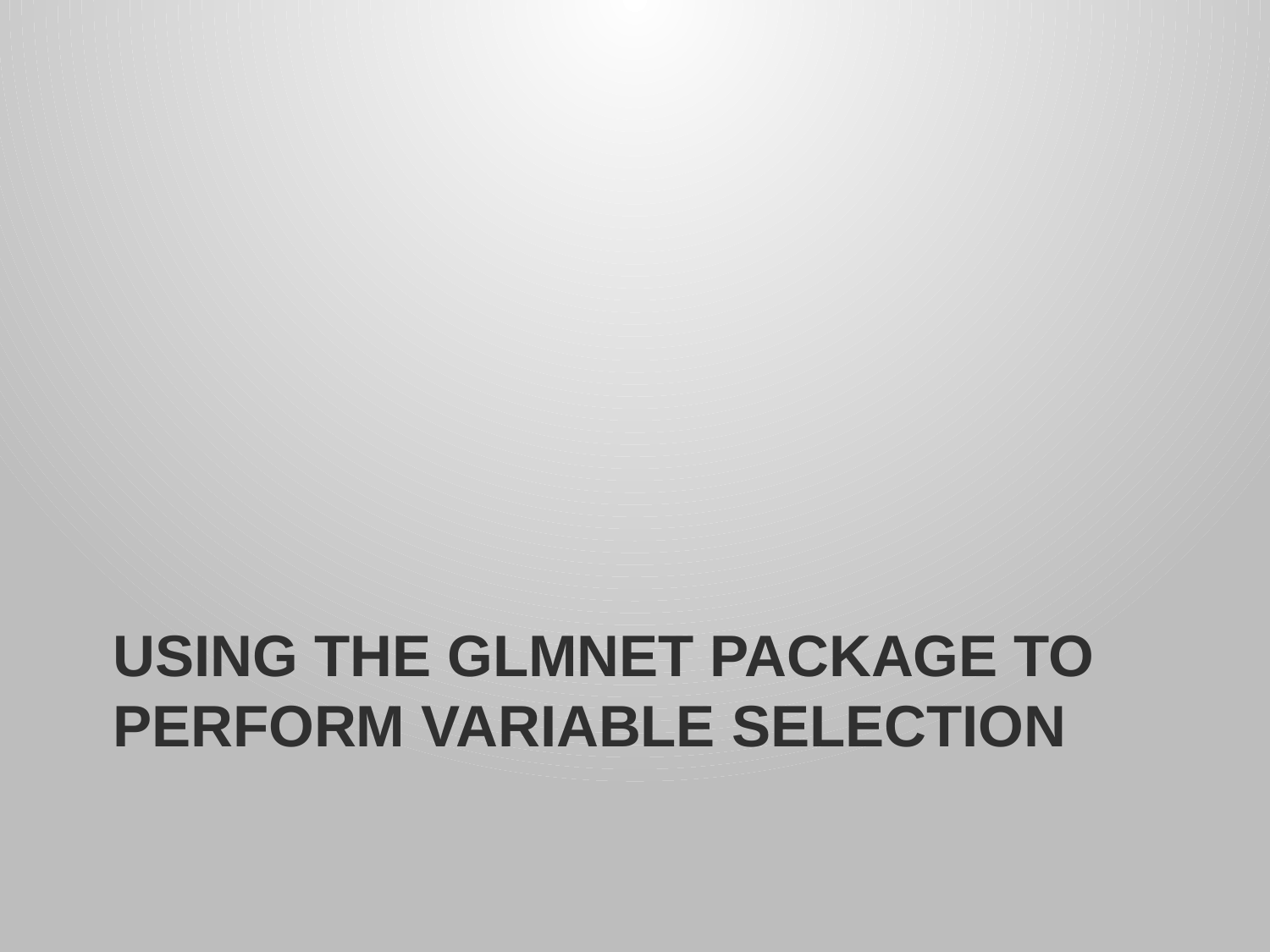

# Using the glmnet package to perform variable selection